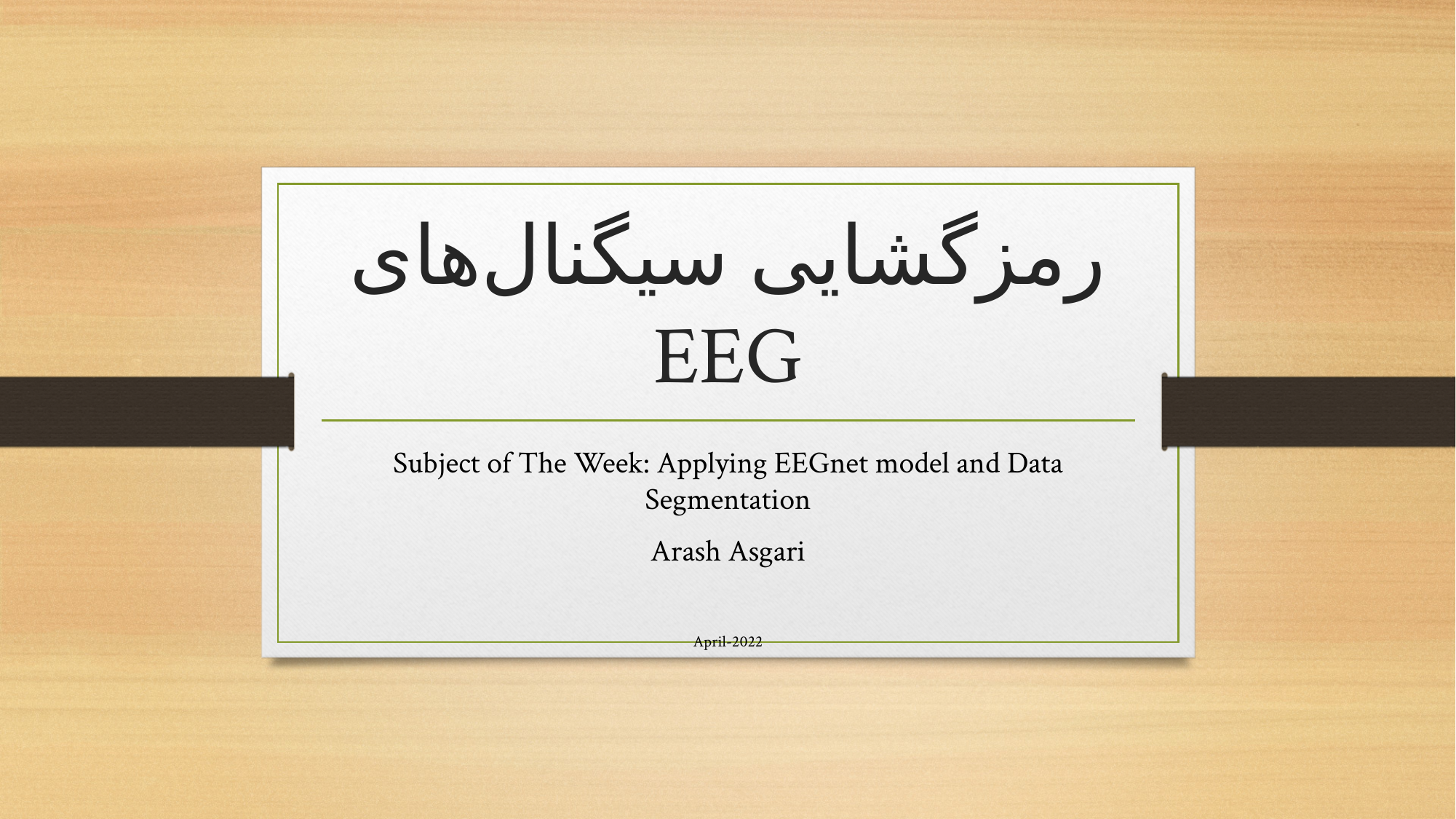

# رمزگشایی سیگنال‌های EEG
Subject of The Week: Applying EEGnet model and Data Segmentation
Arash Asgari

April-2022